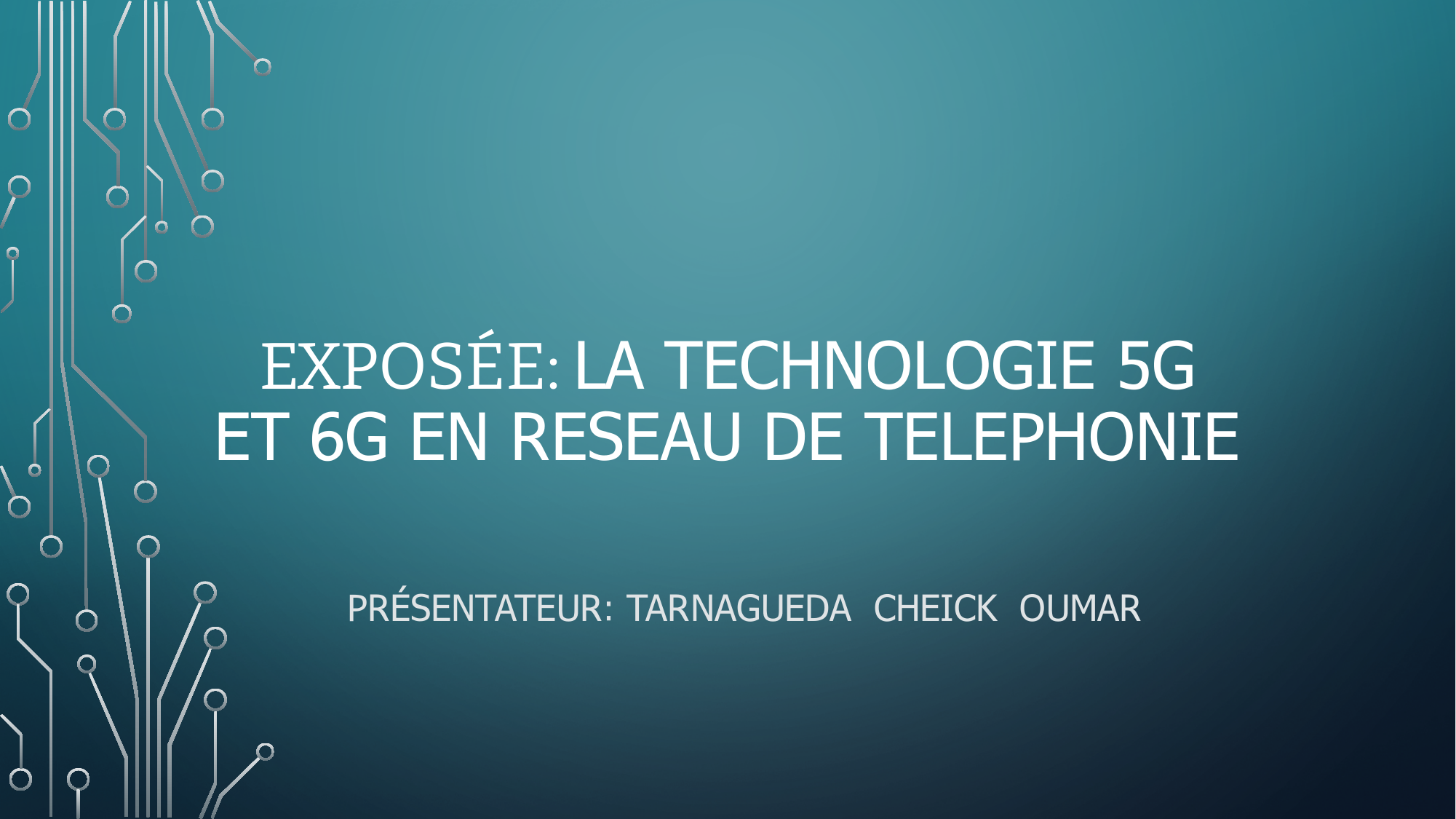

# Exposée: La technologie 5g et 6g EN RESEAU DE TELEPHONIE
présentateur: Tarnagueda  cheick  oumar